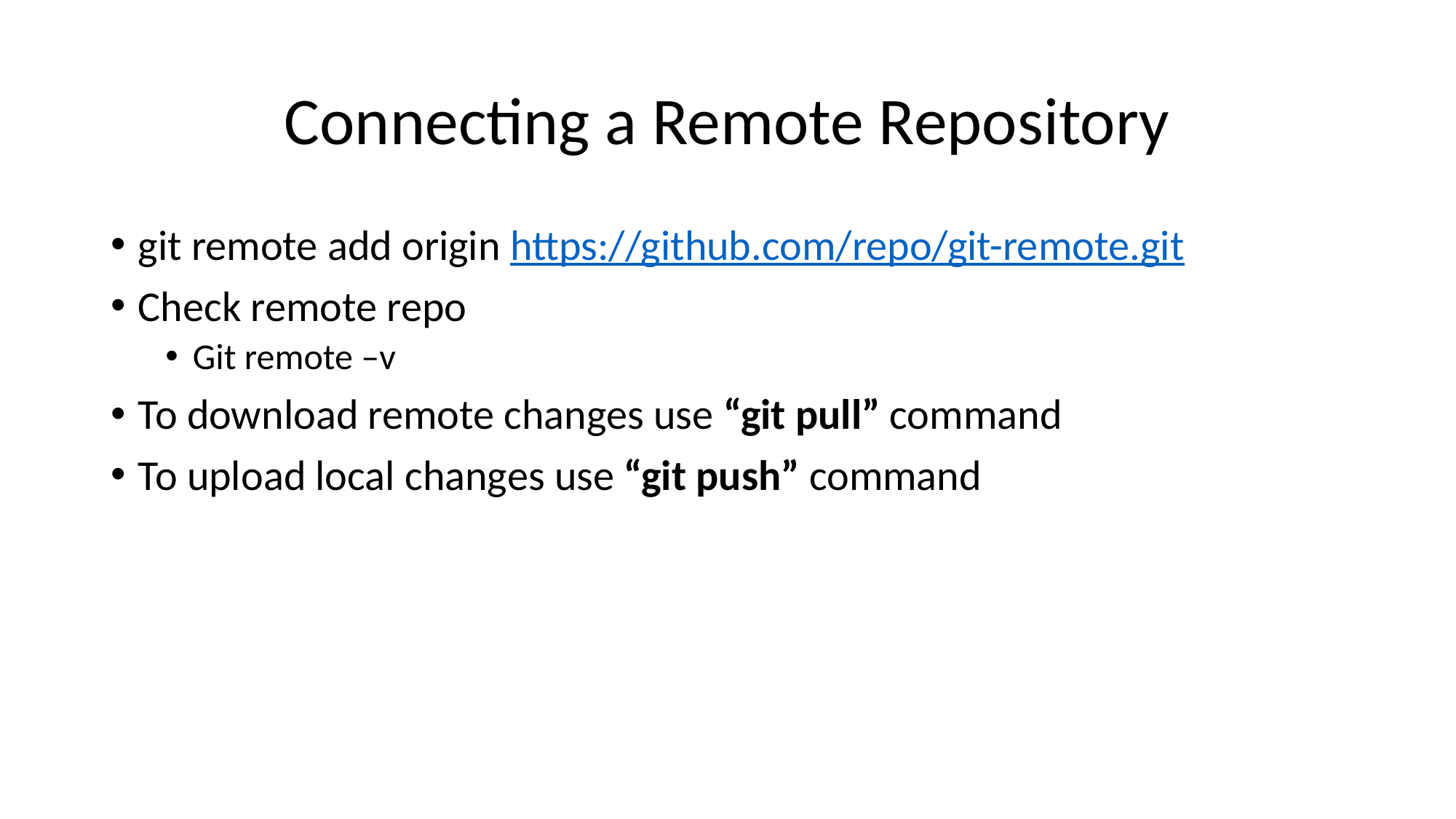

# Connecting a Remote Repository
git remote add origin https://github.com/repo/git-remote.git
Check remote repo
Git remote –v
To download remote changes use “git pull” command
To upload local changes use “git push” command